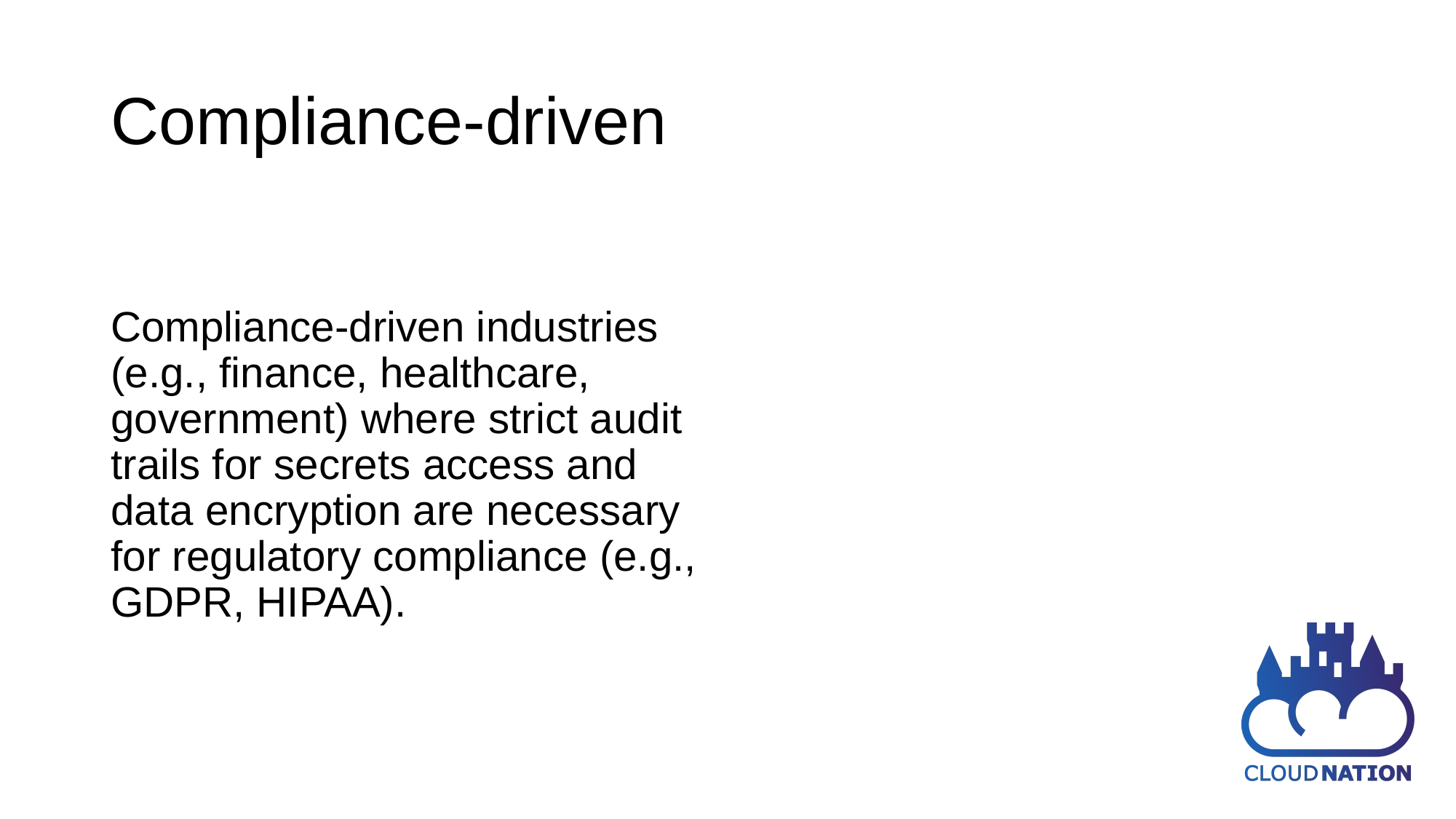

# Compliance-driven
Compliance-driven industries (e.g., finance, healthcare, government) where strict audit trails for secrets access and data encryption are necessary for regulatory compliance (e.g., GDPR, HIPAA).